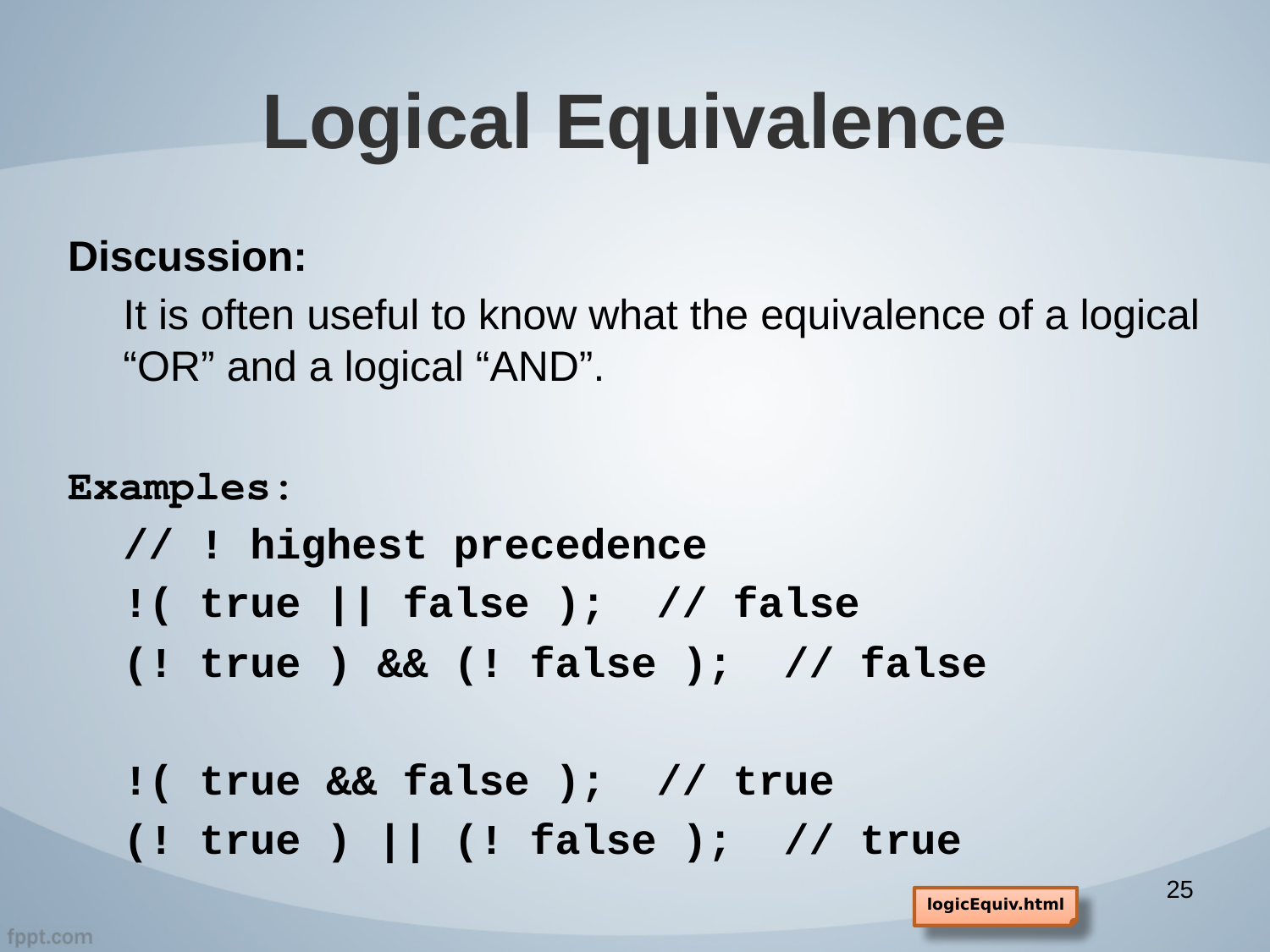

# Logical Equivalence
Discussion:
It is often useful to know what the equivalence of a logical “OR” and a logical “AND”.

Examples:
// ! highest precedence
!( true || false );  // false
(! true ) && (! false );  // false

!( true && false );  // true
(! true ) || (! false );  // true
25
logicEquiv.html